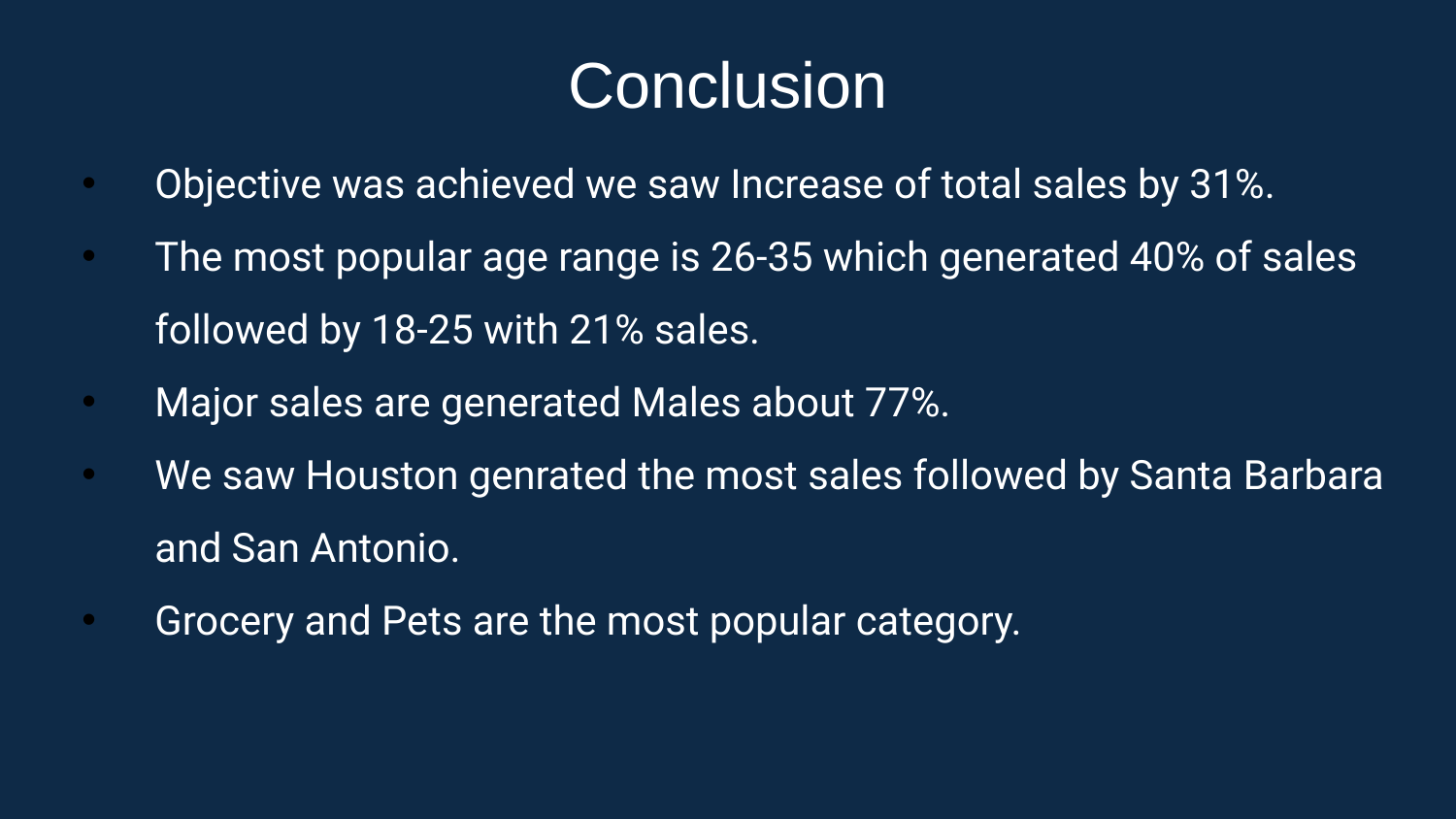

Conclusion
Objective was achieved we saw Increase of total sales by 31%.
The most popular age range is 26-35 which generated 40% of sales followed by 18-25 with 21% sales.
Major sales are generated Males about 77%.
We saw Houston genrated the most sales followed by Santa Barbara and San Antonio.
Grocery and Pets are the most popular category.